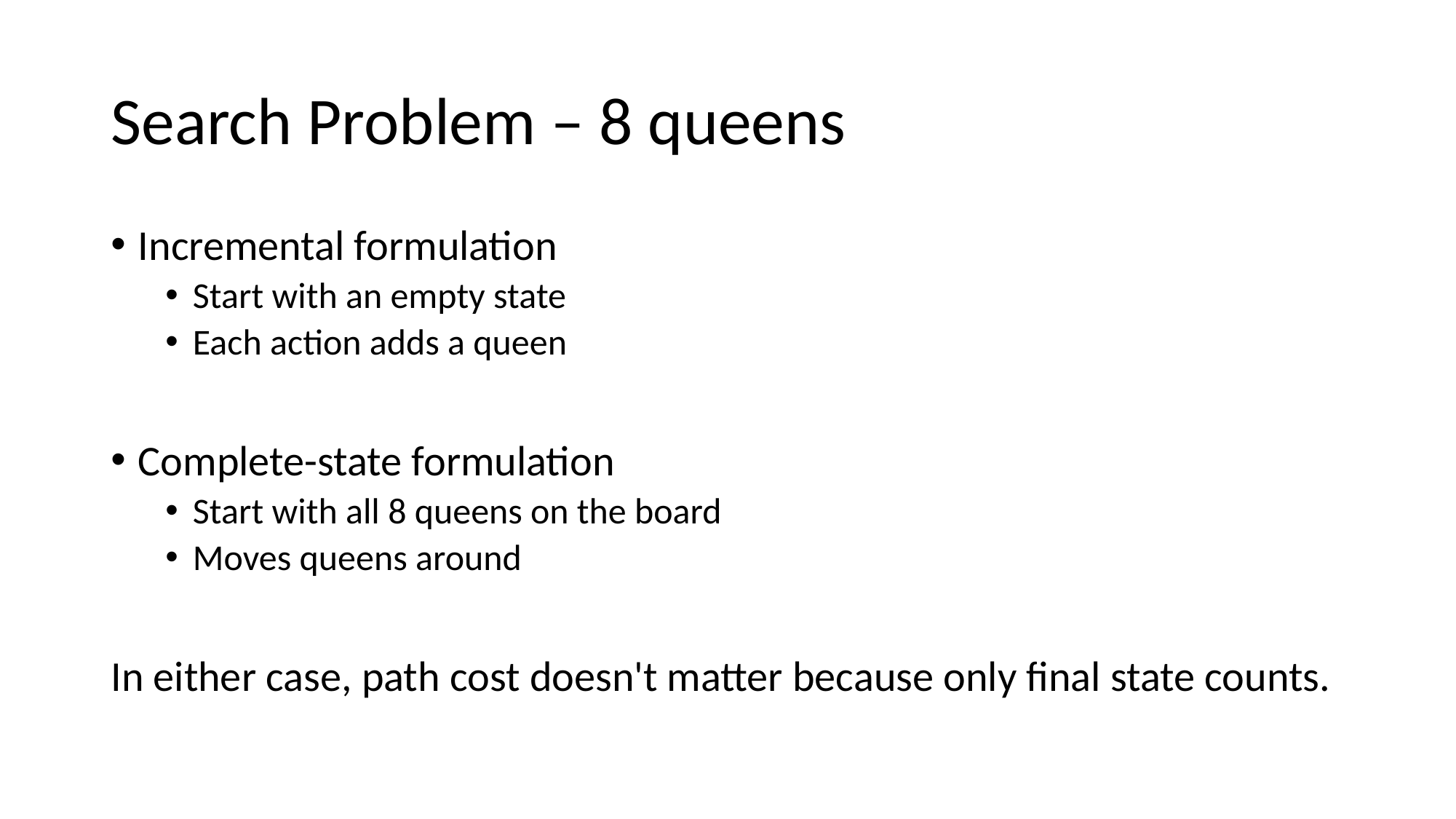

# Search Problem – 8 queens
Incremental formulation
Start with an empty state
Each action adds a queen

Complete-state formulation
Start with all 8 queens on the board
Moves queens around

In either case, path cost doesn't matter because only final state counts.